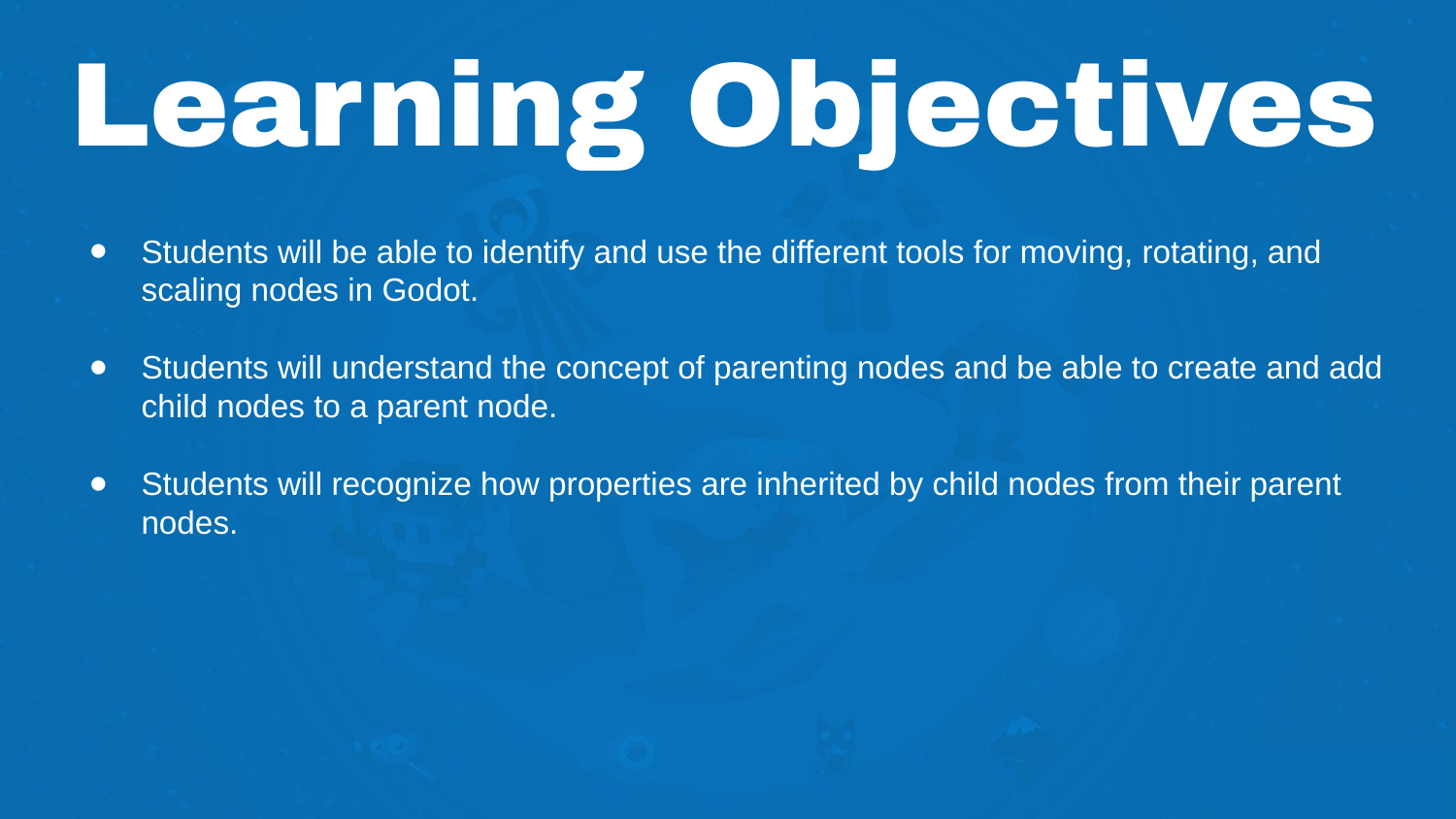

# Learning Objectives
Students will be able to identify and use the different tools for moving, rotating, and scaling nodes in Godot.

Students will understand the concept of parenting nodes and be able to create and add child nodes to a parent node.

Students will recognize how properties are inherited by child nodes from their parent nodes.